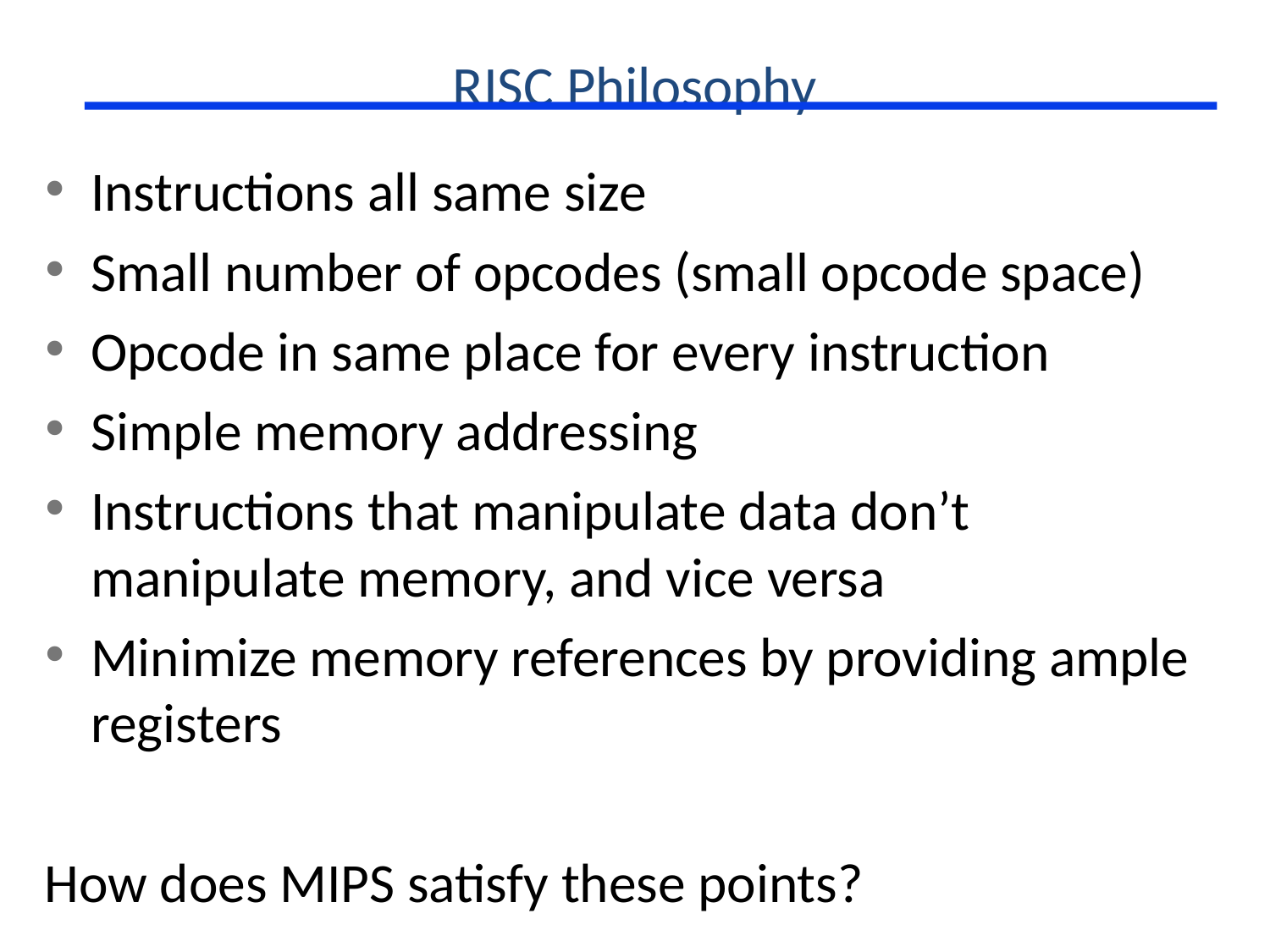

# RISC Philosophy

Instructions all same size
Small number of opcodes (small opcode space)
Opcode in same place for every instruction
Simple memory addressing
Instructions that manipulate data don’t manipulate memory, and vice versa
Minimize memory references by providing ample registers

How does MIPS satisfy these points?